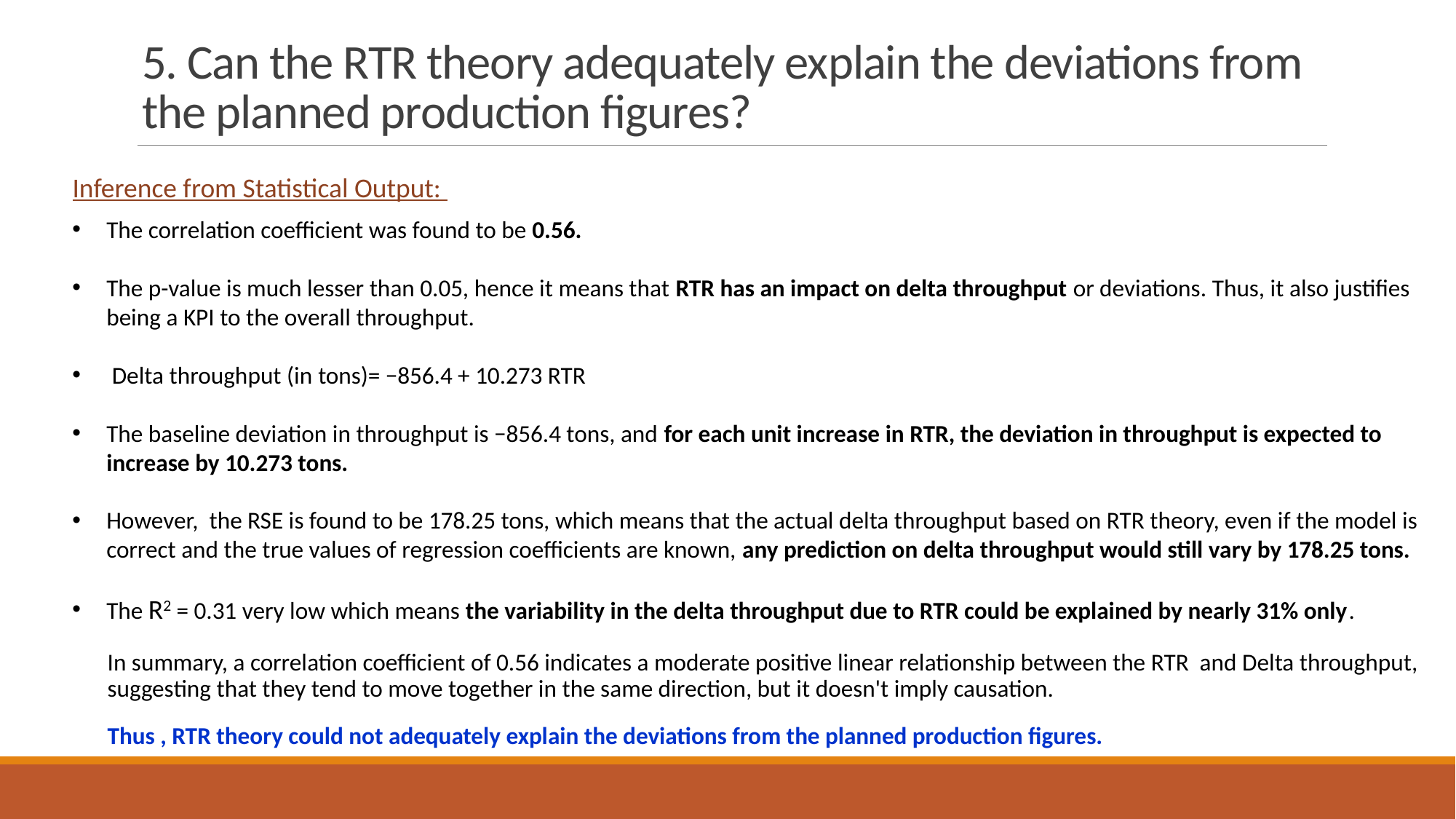

# 5. Can the RTR theory adequately explain the deviations from the planned production figures?
Inference from Statistical Output:
The correlation coefficient was found to be 0.56.

The p-value is much lesser than 0.05, hence it means that RTR has an impact on delta throughput or deviations. Thus, it also justifies being a KPI to the overall throughput.

 Delta throughput (in tons)= −856.4 + 10.273 RTR

The baseline deviation in throughput is −856.4 tons, and for each unit increase in RTR, the deviation in throughput is expected to increase by 10.273 tons.

However,  the RSE is found to be 178.25 tons, which means that the actual delta throughput based on RTR theory, even if the model is correct and the true values of regression coefficients are known, any prediction on delta throughput would still vary by 178.25 tons.

The R2 = 0.31 very low which means the variability in the delta throughput due to RTR could be explained by nearly 31% only.

In summary, a correlation coefficient of 0.56 indicates a moderate positive linear relationship between the RTR  and Delta throughput, suggesting that they tend to move together in the same direction, but it doesn't imply causation.
Thus , RTR theory could not adequately explain the deviations from the planned production figures.